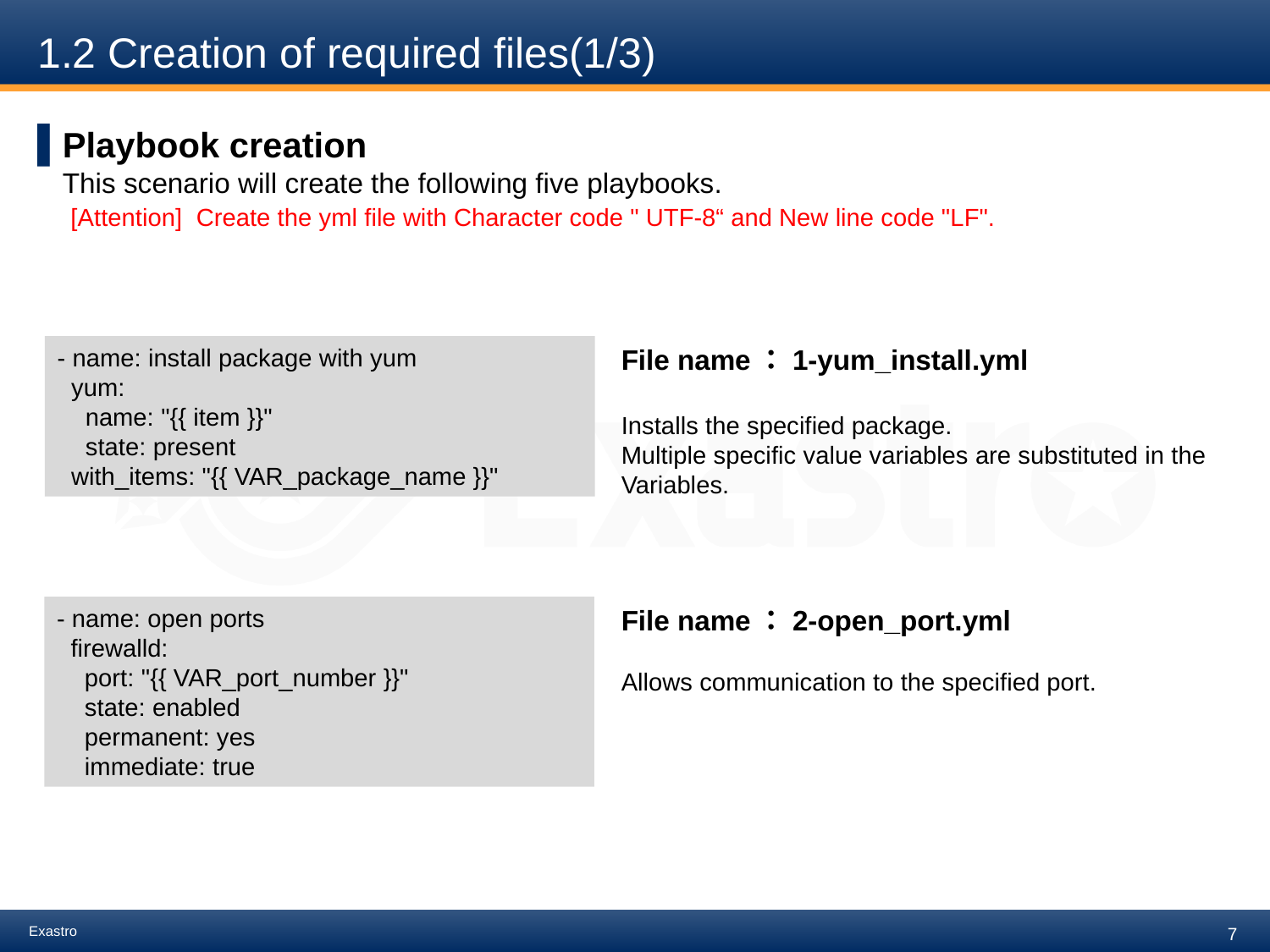

# 1.2 Creation of required files(1/3)
Playbook creation
This scenario will create the following five playbooks.
 [Attention]  Create the yml file with Character code " UTF-8“ and New line code "LF".
- name: install package with yum
  yum:
    name: "{{ item }}"
    state: present
  with_items: "{{ VAR_package_name }}"
File name：1-yum_install.yml
Installs the specified package.
Multiple specific value variables are substituted in the Variables.
- name: open ports
  firewalld:
    port: "{{ VAR_port_number }}"
    state: enabled
    permanent: yes
    immediate: true
File name：2-open_port.yml
Allows communication to the specified port.